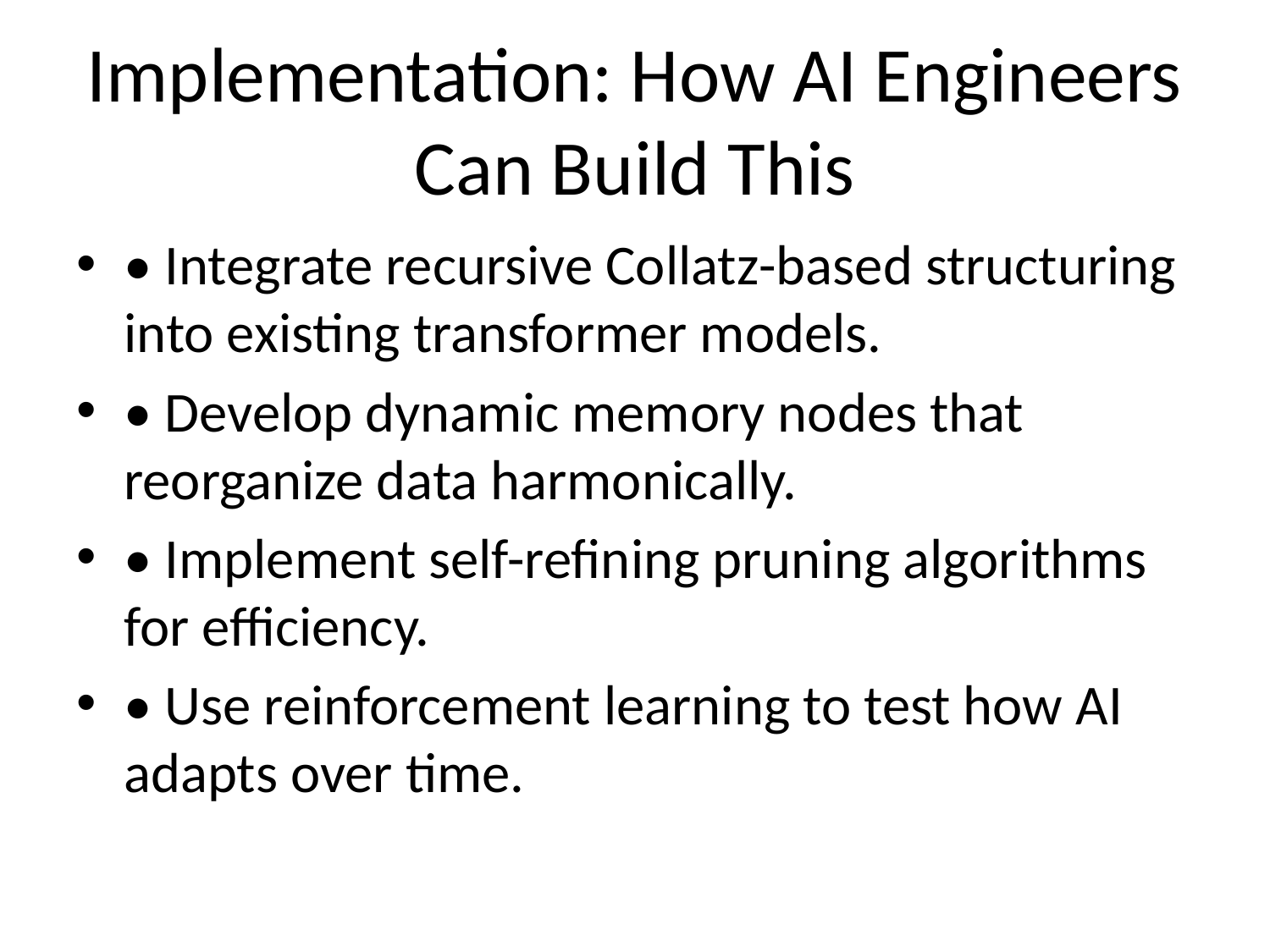

# Implementation: How AI Engineers Can Build This
• Integrate recursive Collatz-based structuring into existing transformer models.
• Develop dynamic memory nodes that reorganize data harmonically.
• Implement self-refining pruning algorithms for efficiency.
• Use reinforcement learning to test how AI adapts over time.